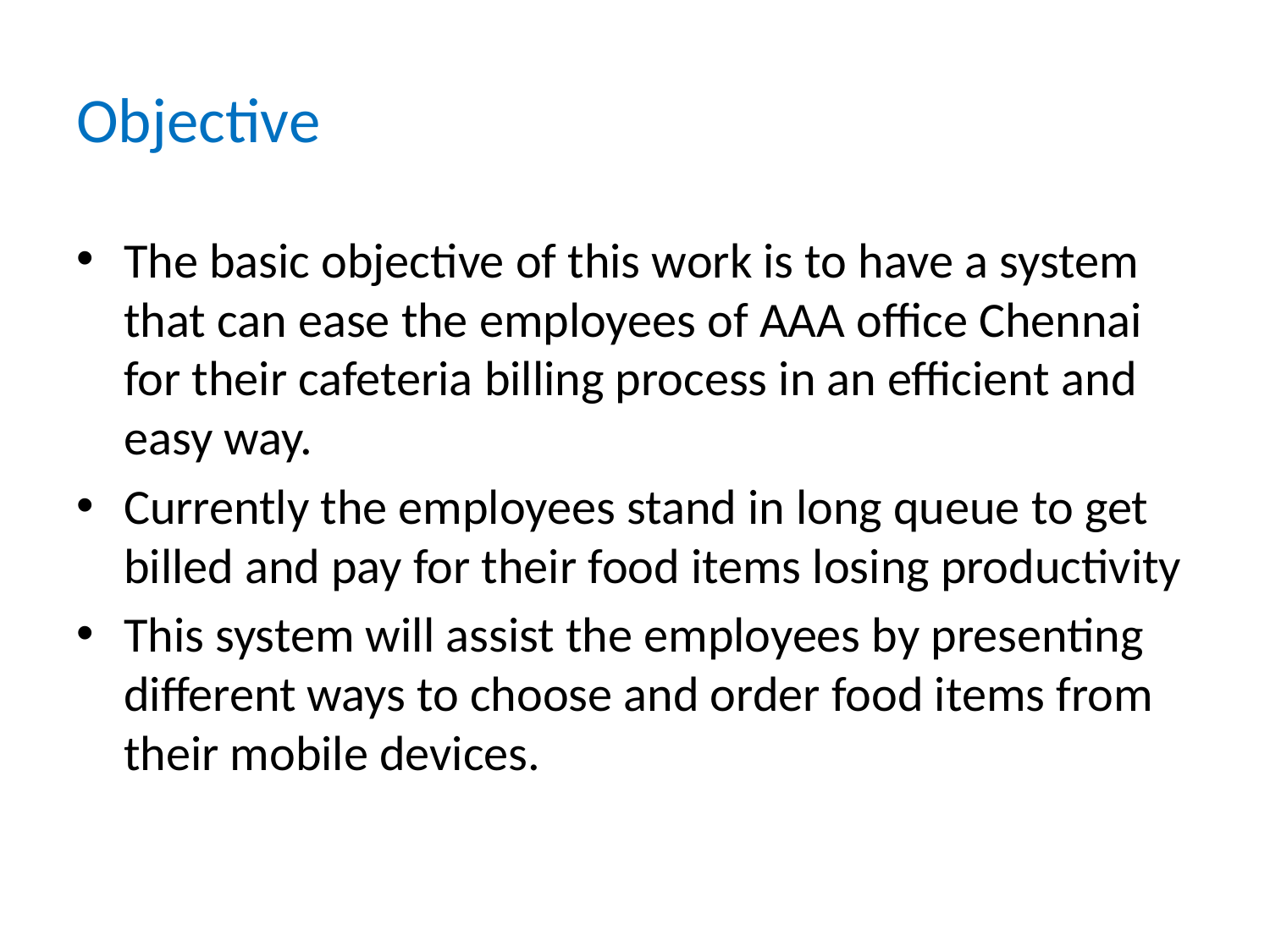

# Objective
The basic objective of this work is to have a system that can ease the employees of AAA office Chennai for their cafeteria billing process in an efficient and easy way.
Currently the employees stand in long queue to get billed and pay for their food items losing productivity
This system will assist the employees by presenting different ways to choose and order food items from their mobile devices.